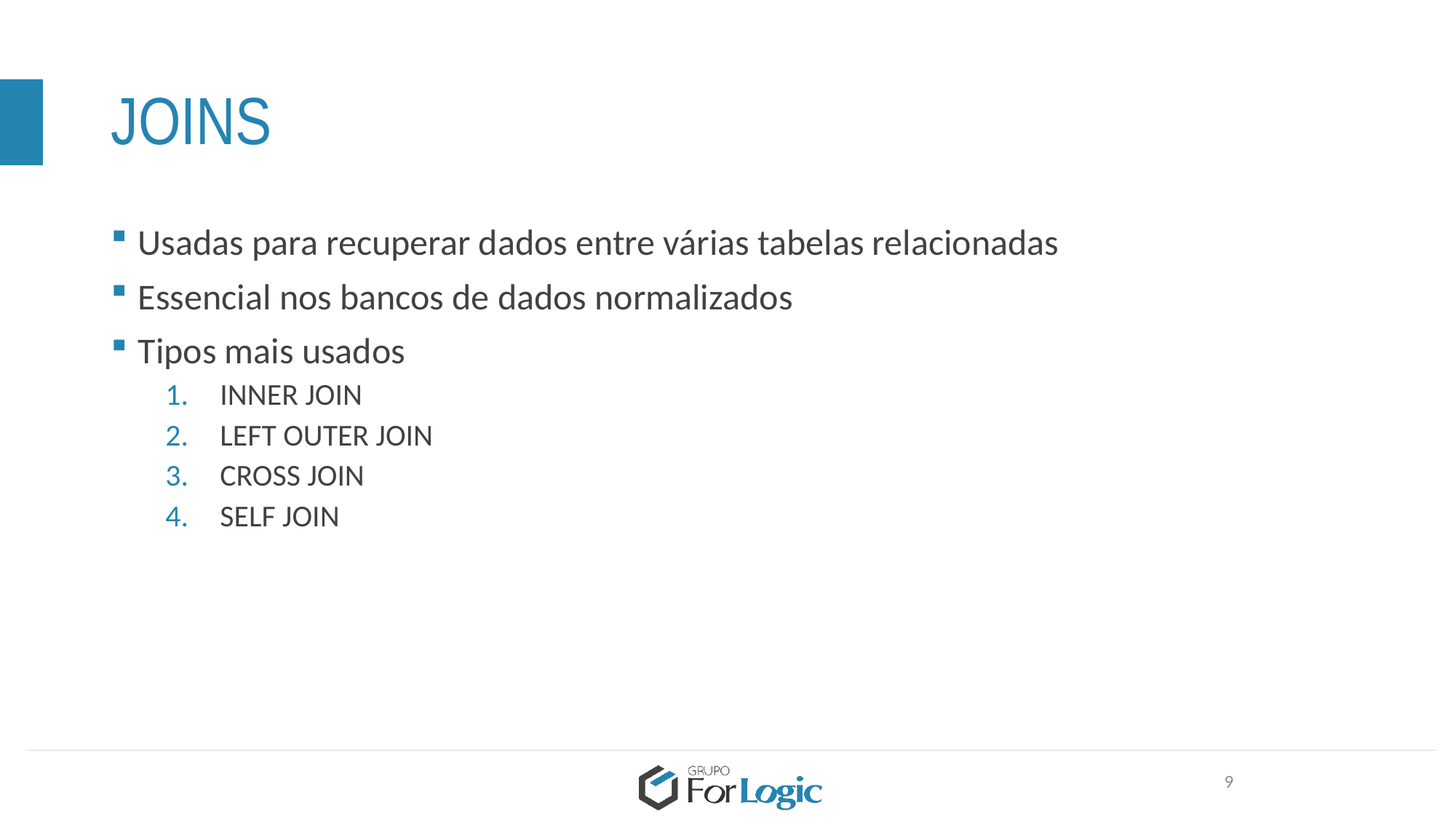

# JOINS
Usadas para recuperar dados entre várias tabelas relacionadas
Essencial nos bancos de dados normalizados
Tipos mais usados
INNER JOIN
LEFT OUTER JOIN
CROSS JOIN
SELF JOIN

9